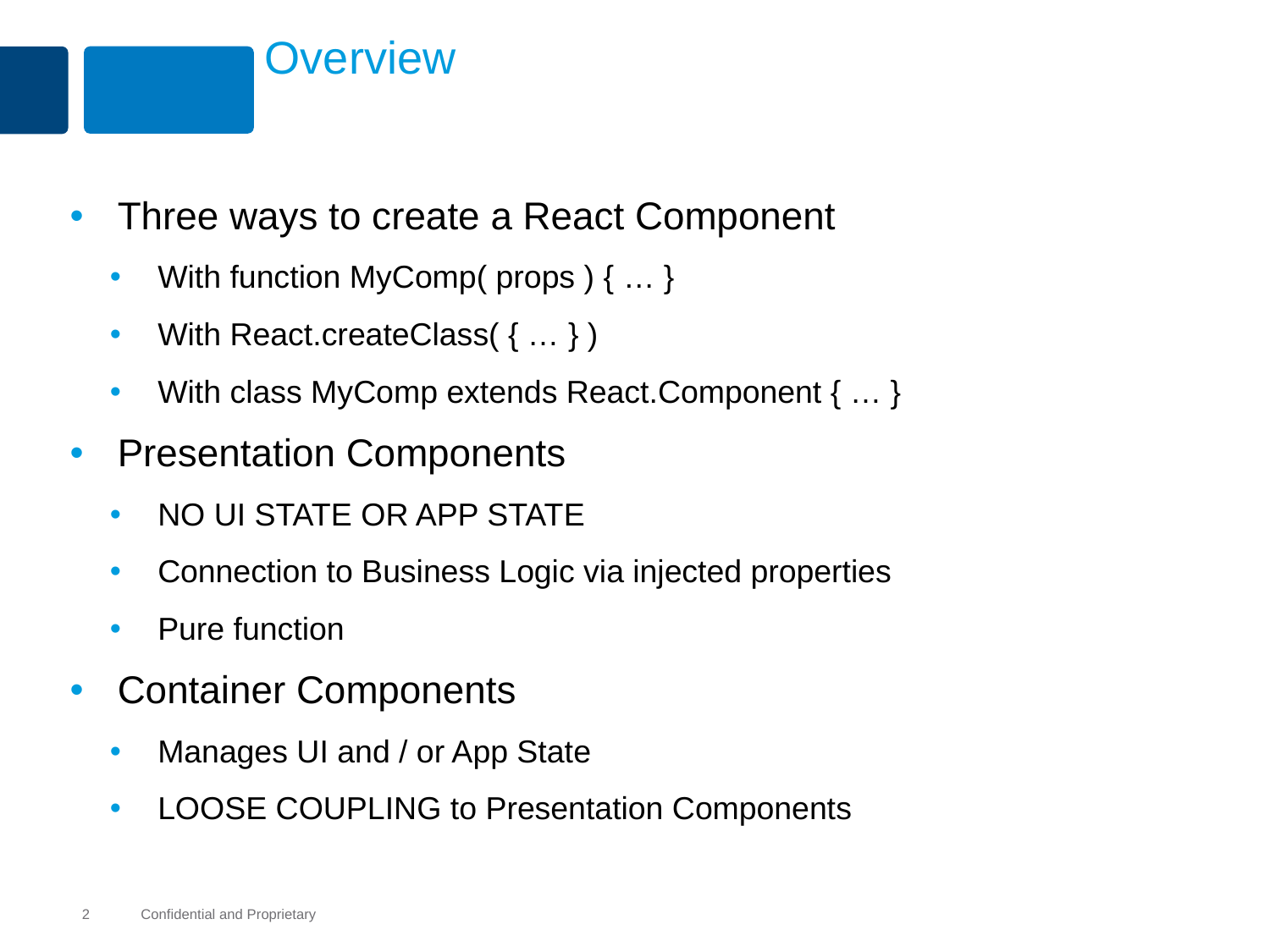

# Overview
Three ways to create a React Component
With function MyComp( props ) { … }
With React.createClass( { … } )
With class MyComp extends React.Component { … }
Presentation Components
NO UI STATE OR APP STATE
Connection to Business Logic via injected properties
Pure function
Container Components
Manages UI and / or App State
LOOSE COUPLING to Presentation Components